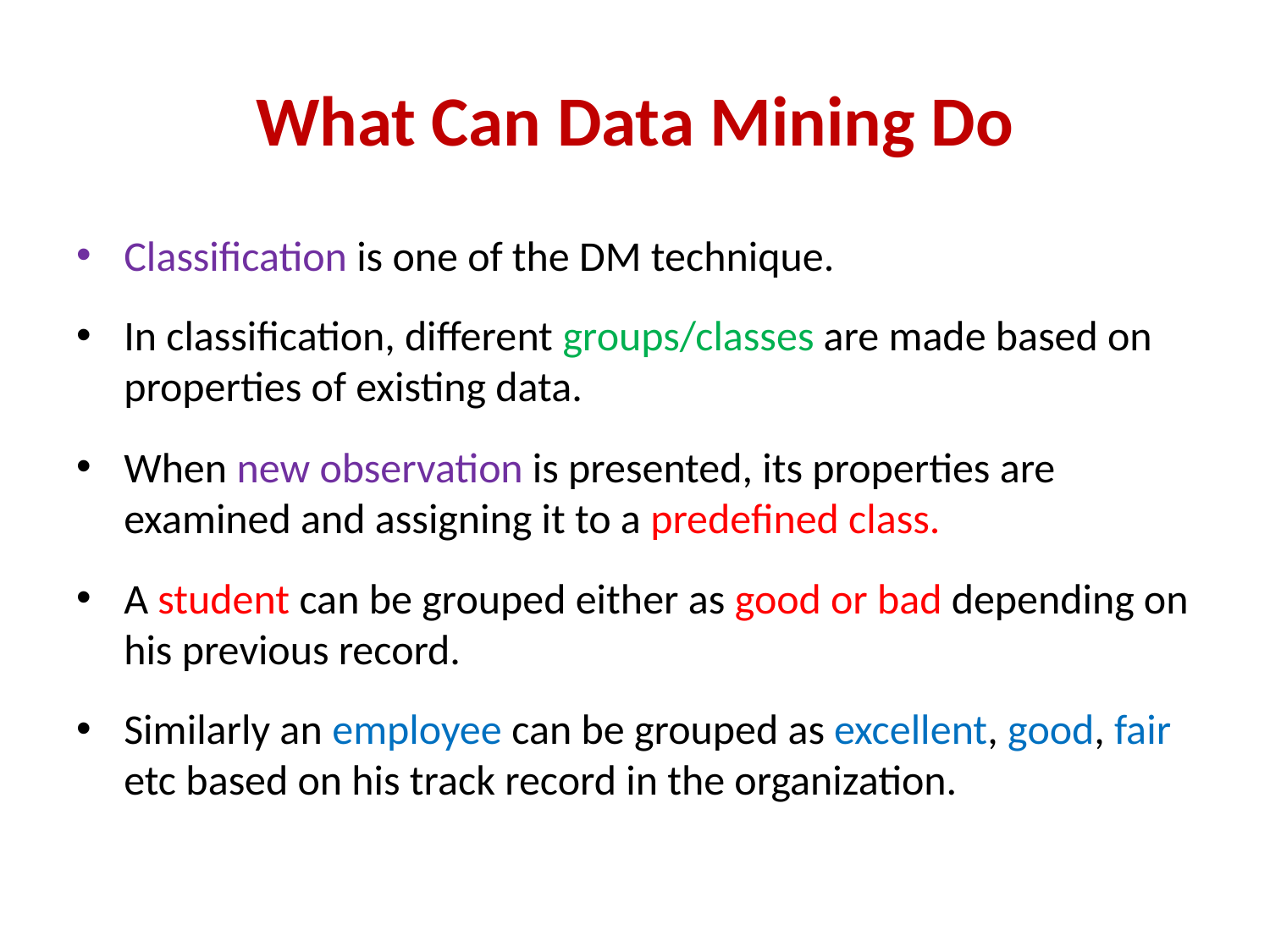

# What Can Data Mining Do
Classification is one of the DM technique.
In classification, different groups/classes are made based on properties of existing data.
When new observation is presented, its properties are examined and assigning it to a predefined class.
A student can be grouped either as good or bad depending on his previous record.
Similarly an employee can be grouped as excellent, good, fair etc based on his track record in the organization.